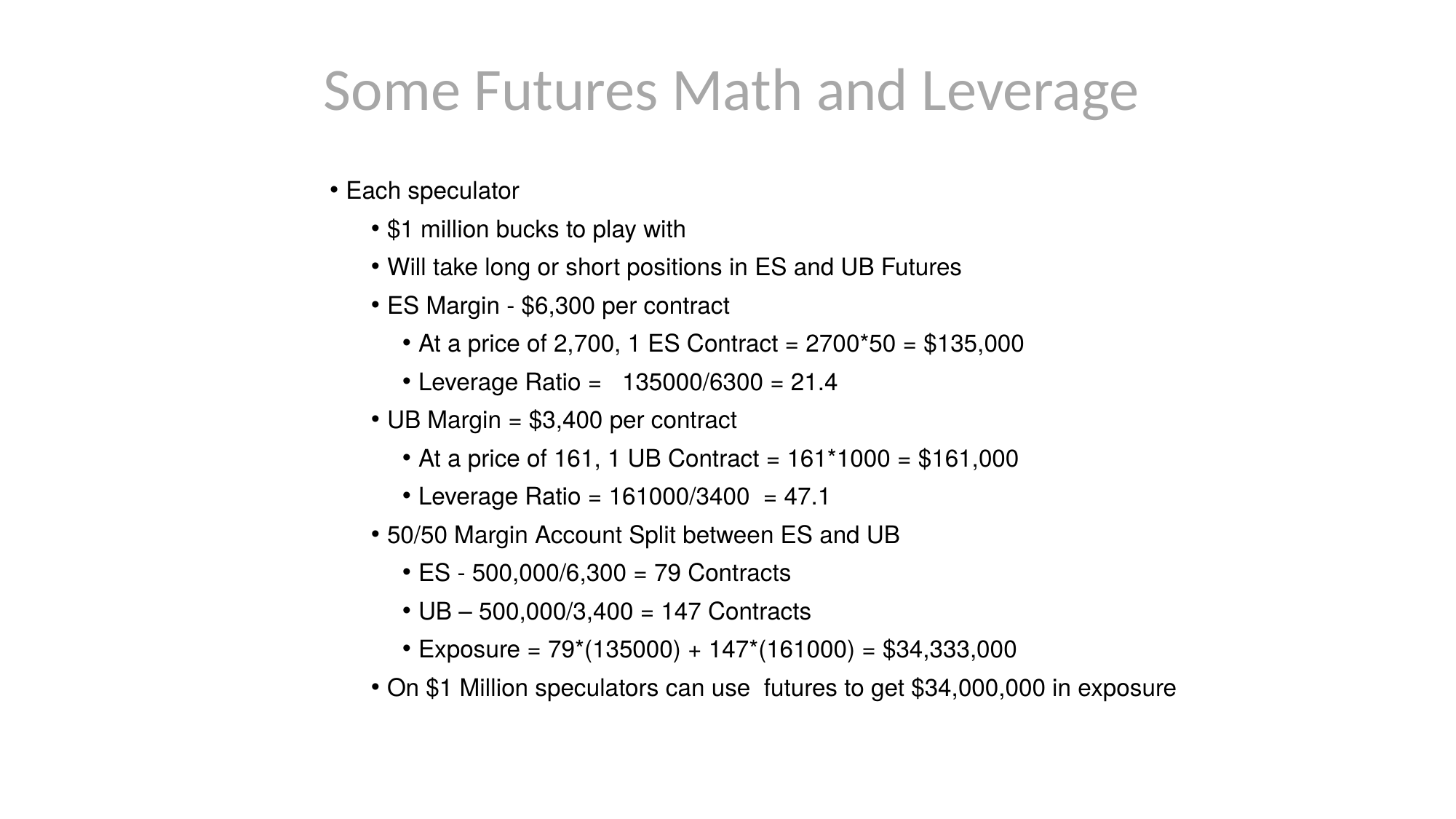

# Some Futures Math and Leverage
Each speculator
$1 million bucks to play with
Will take long or short positions in ES and UB Futures
ES Margin - $6,300 per contract
At a price of 2,700, 1 ES Contract = 2700*50 = $135,000
Leverage Ratio =   135000/6300 = 21.4
UB Margin = $3,400 per contract
At a price of 161, 1 UB Contract = 161*1000 = $161,000
Leverage Ratio = 161000/3400  = 47.1
50/50 Margin Account Split between ES and UB
ES - 500,000/6,300 = 79 Contracts
UB – 500,000/3,400 = 147 Contracts
Exposure = 79*(135000) + 147*(161000) = $34,333,000
On $1 Million speculators can use  futures to get $34,000,000 in exposure